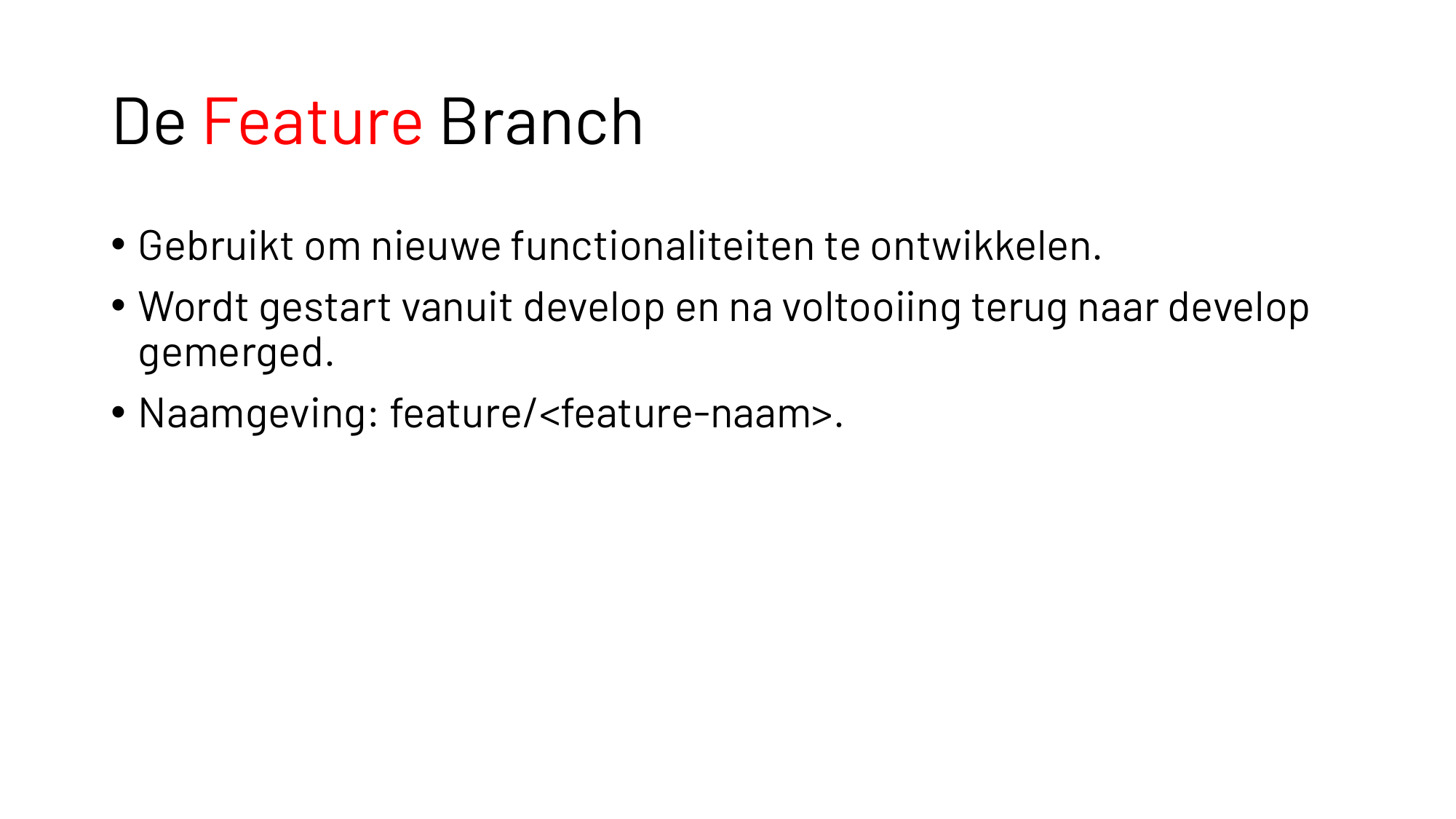

# De Feature Branch
Gebruikt om nieuwe functionaliteiten te ontwikkelen.
Wordt gestart vanuit develop en na voltooiing terug naar develop gemerged.
Naamgeving: feature/<feature-naam>.